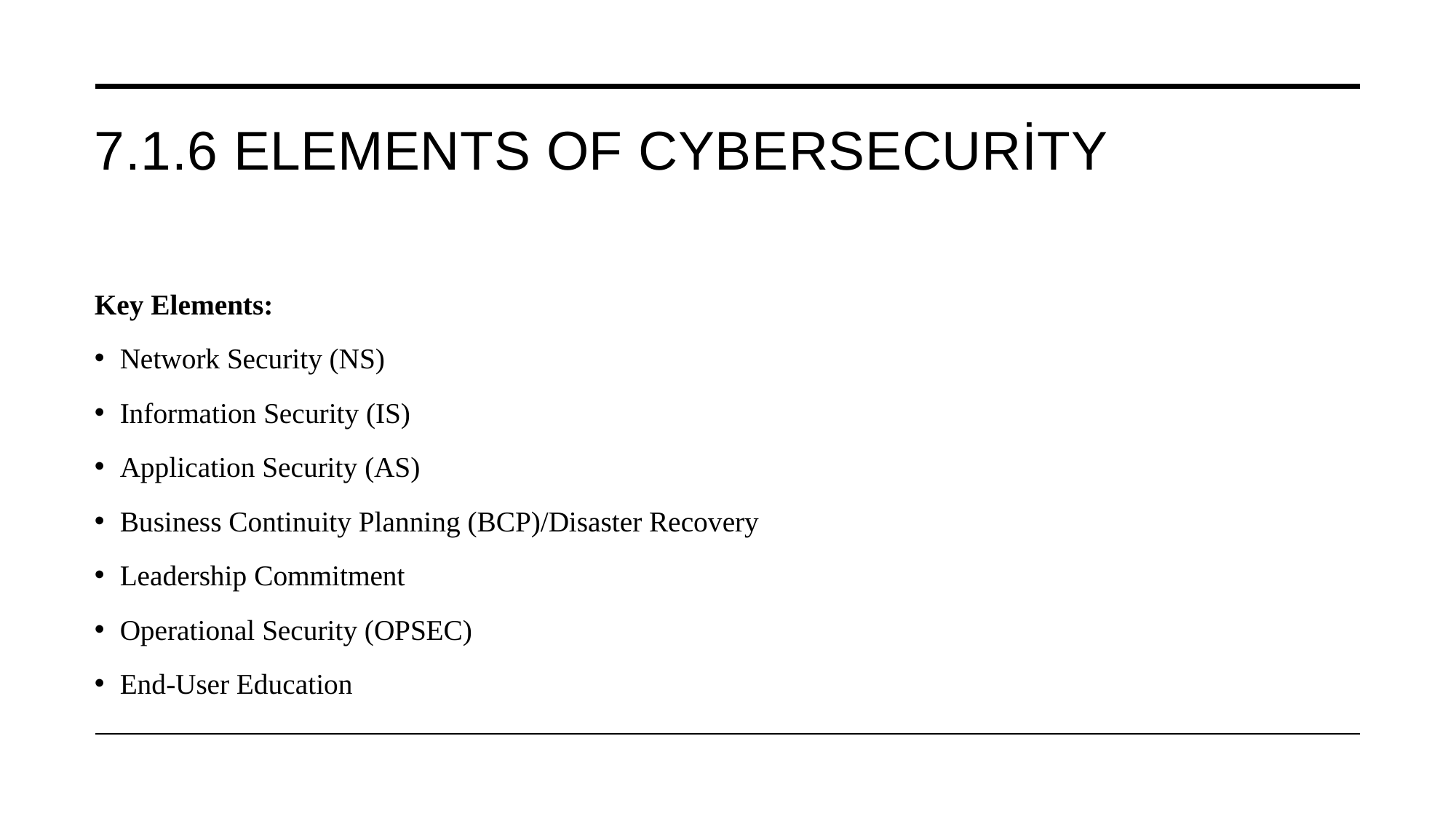

# 7.1.6 Elements of Cybersecurity
Key Elements:
Network Security (NS)
Information Security (IS)
Application Security (AS)
Business Continuity Planning (BCP)/Disaster Recovery
Leadership Commitment
Operational Security (OPSEC)
End-User Education